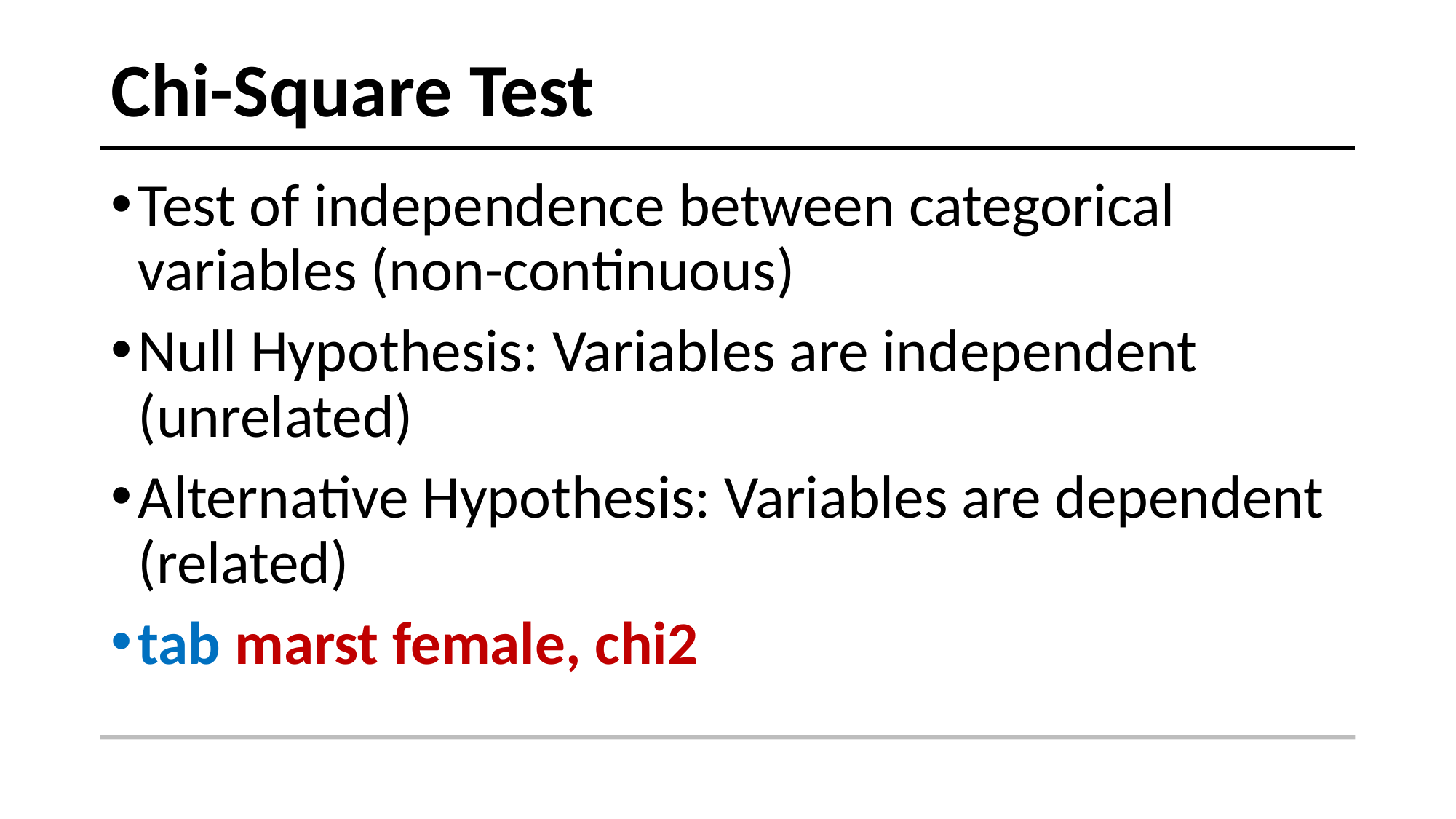

# Chi-Square Test
Test of independence between categorical variables (non-continuous)
Null Hypothesis: Variables are independent (unrelated)
Alternative Hypothesis: Variables are dependent (related)
tab marst female, chi2